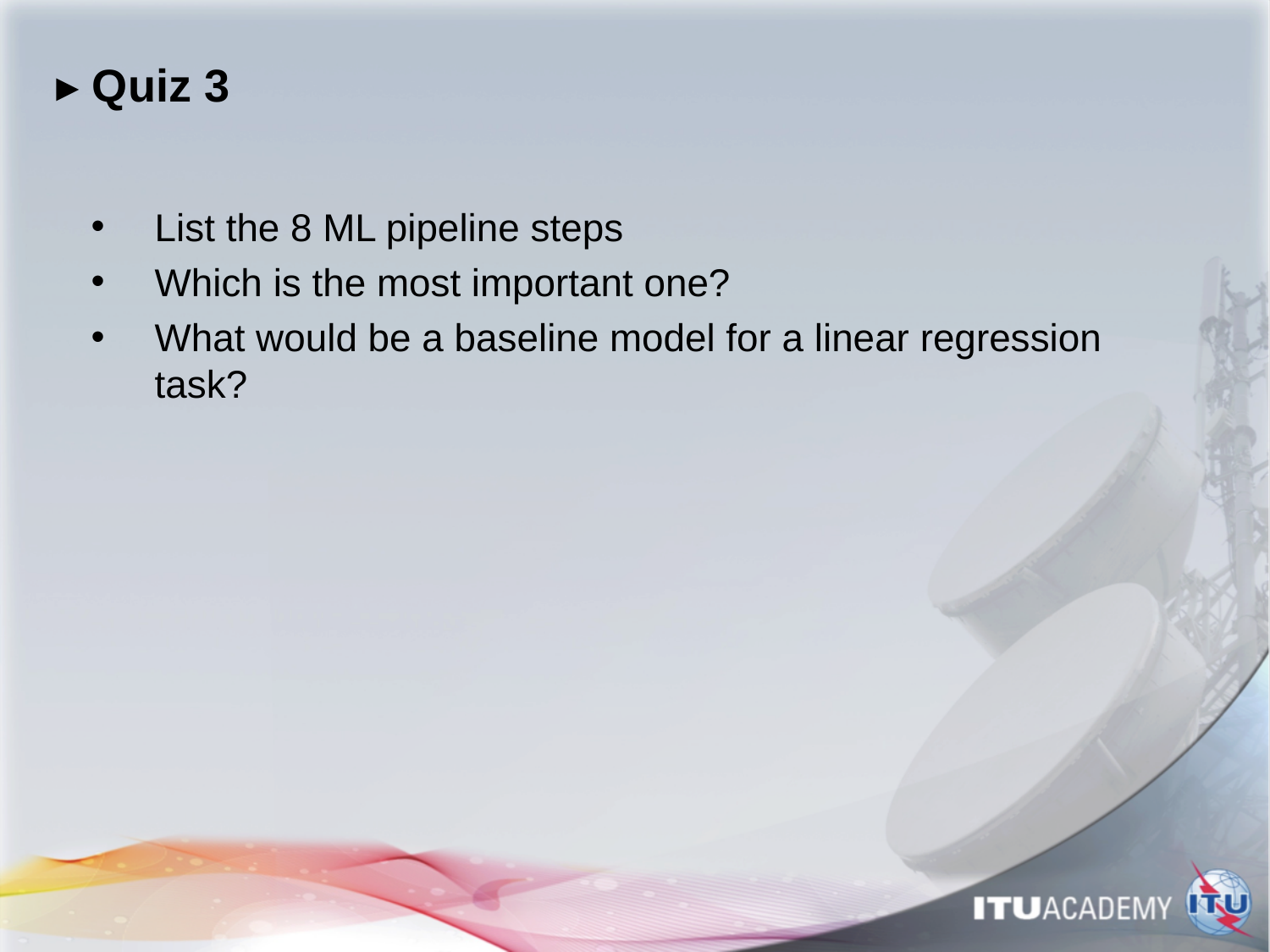

# ▸ Quiz 3
List the 8 ML pipeline steps
Which is the most important one?
What would be a baseline model for a linear regression task?